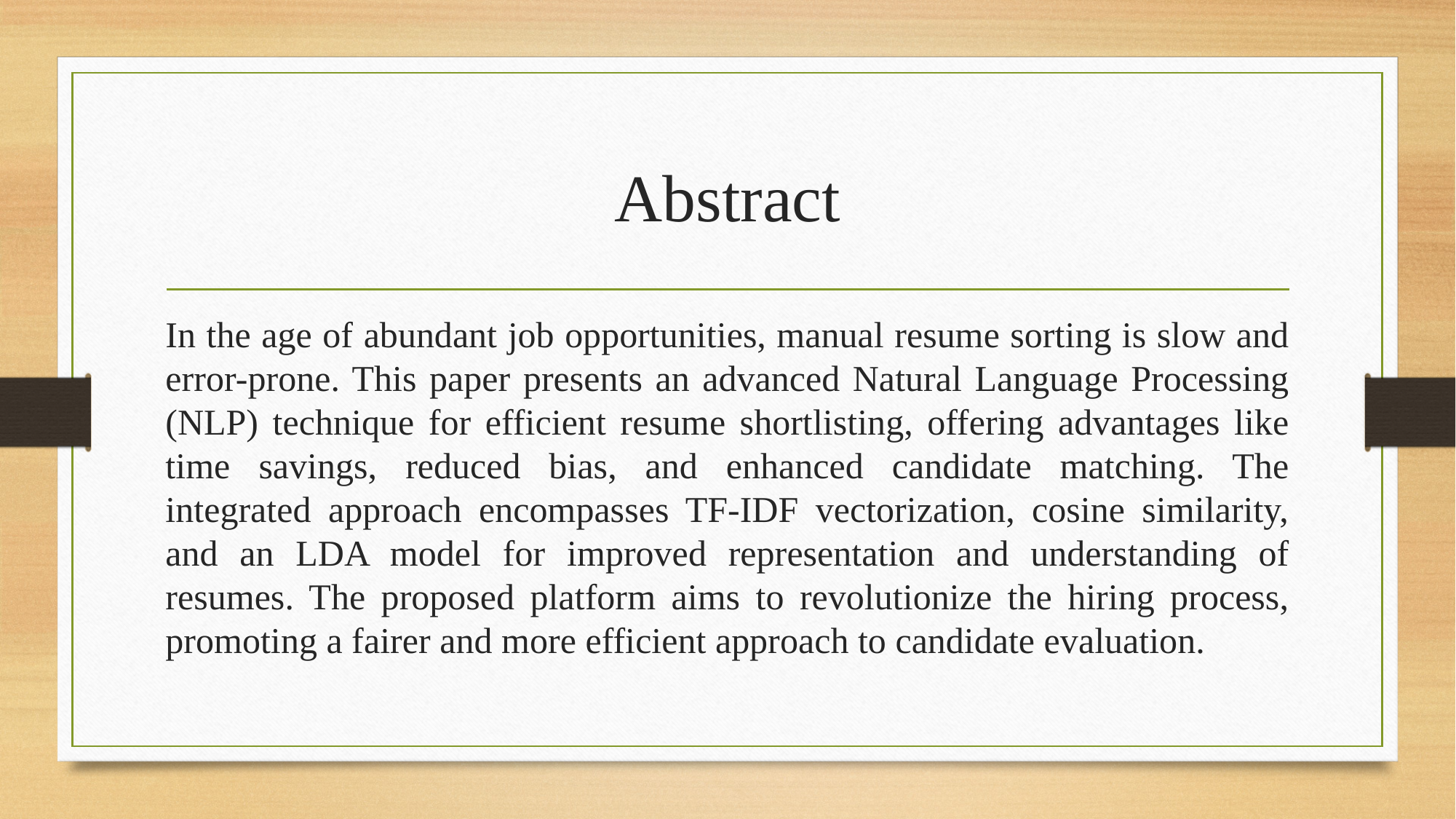

# Abstract
In the age of abundant job opportunities, manual resume sorting is slow and error-prone. This paper presents an advanced Natural Language Processing (NLP) technique for efficient resume shortlisting, offering advantages like time savings, reduced bias, and enhanced candidate matching. The integrated approach encompasses TF-IDF vectorization, cosine similarity, and an LDA model for improved representation and understanding of resumes. The proposed platform aims to revolutionize the hiring process, promoting a fairer and more efficient approach to candidate evaluation.